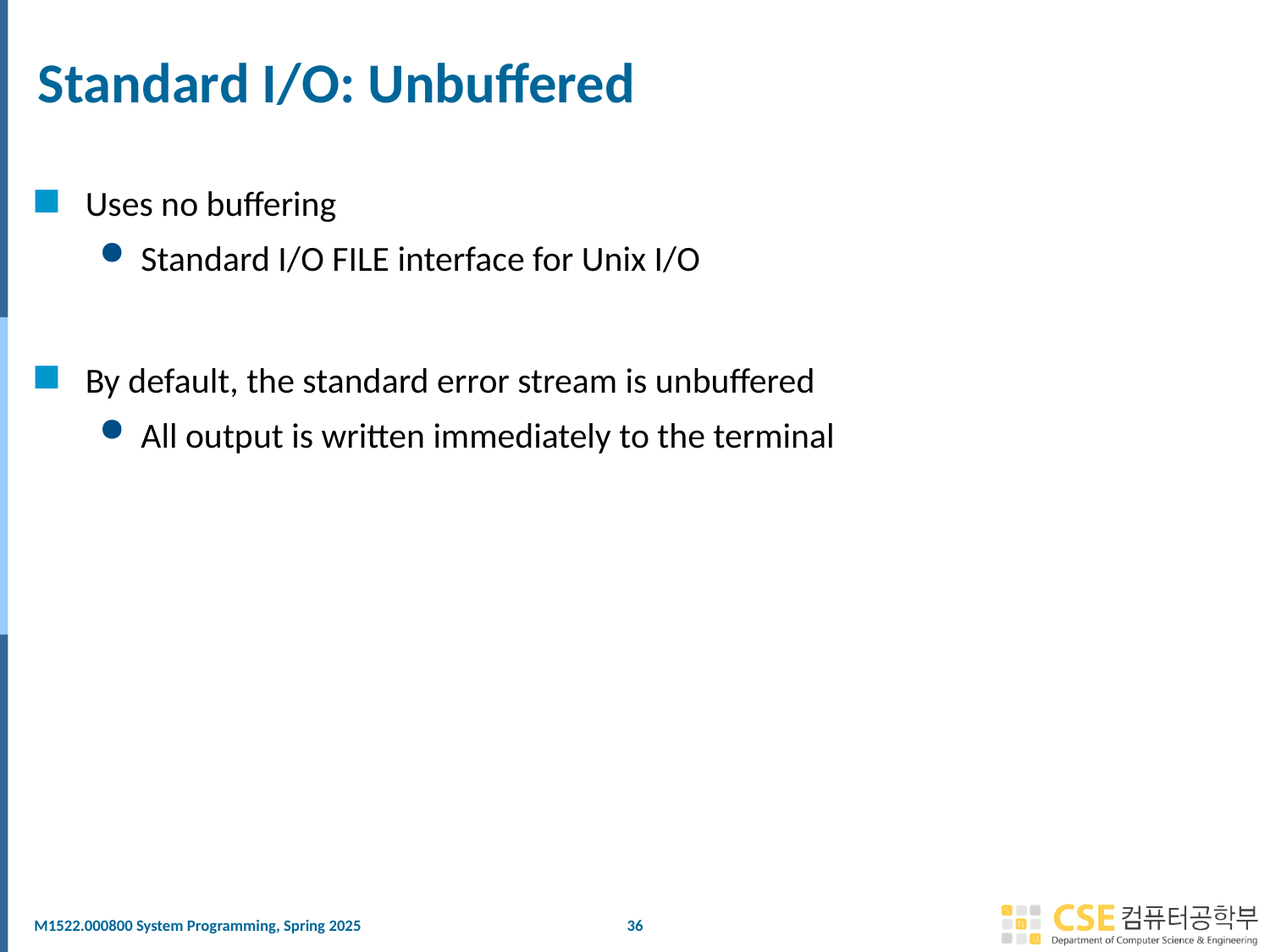

# Standard I/O: Unbuffered
Uses no buffering
Standard I/O FILE interface for Unix I/O

By default, the standard error stream is unbuffered
All output is written immediately to the terminal